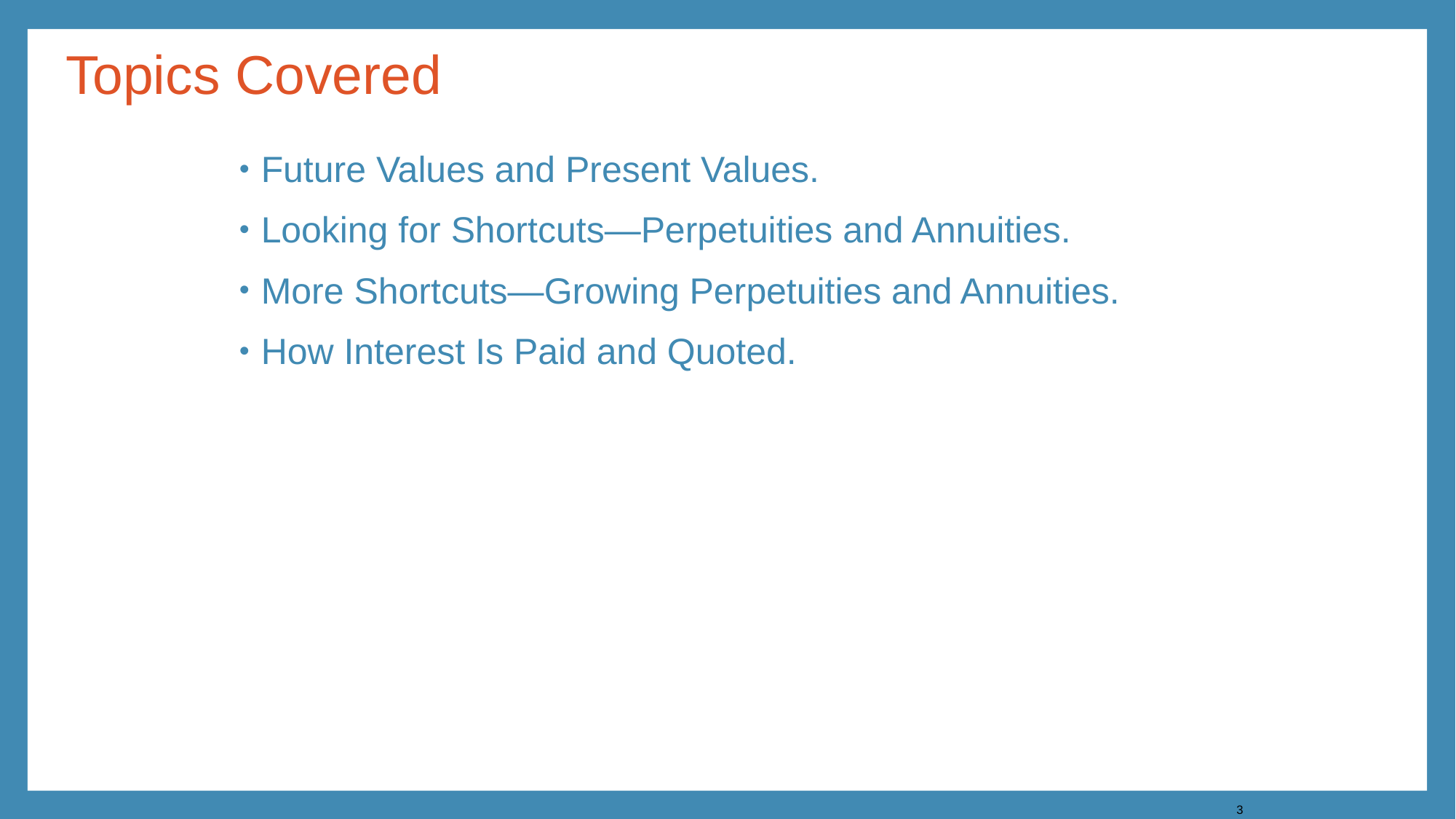

# Topics Covered
Future Values and Present Values.
Looking for Shortcuts—Perpetuities and Annuities.
More Shortcuts—Growing Perpetuities and Annuities.
How Interest Is Paid and Quoted.
3